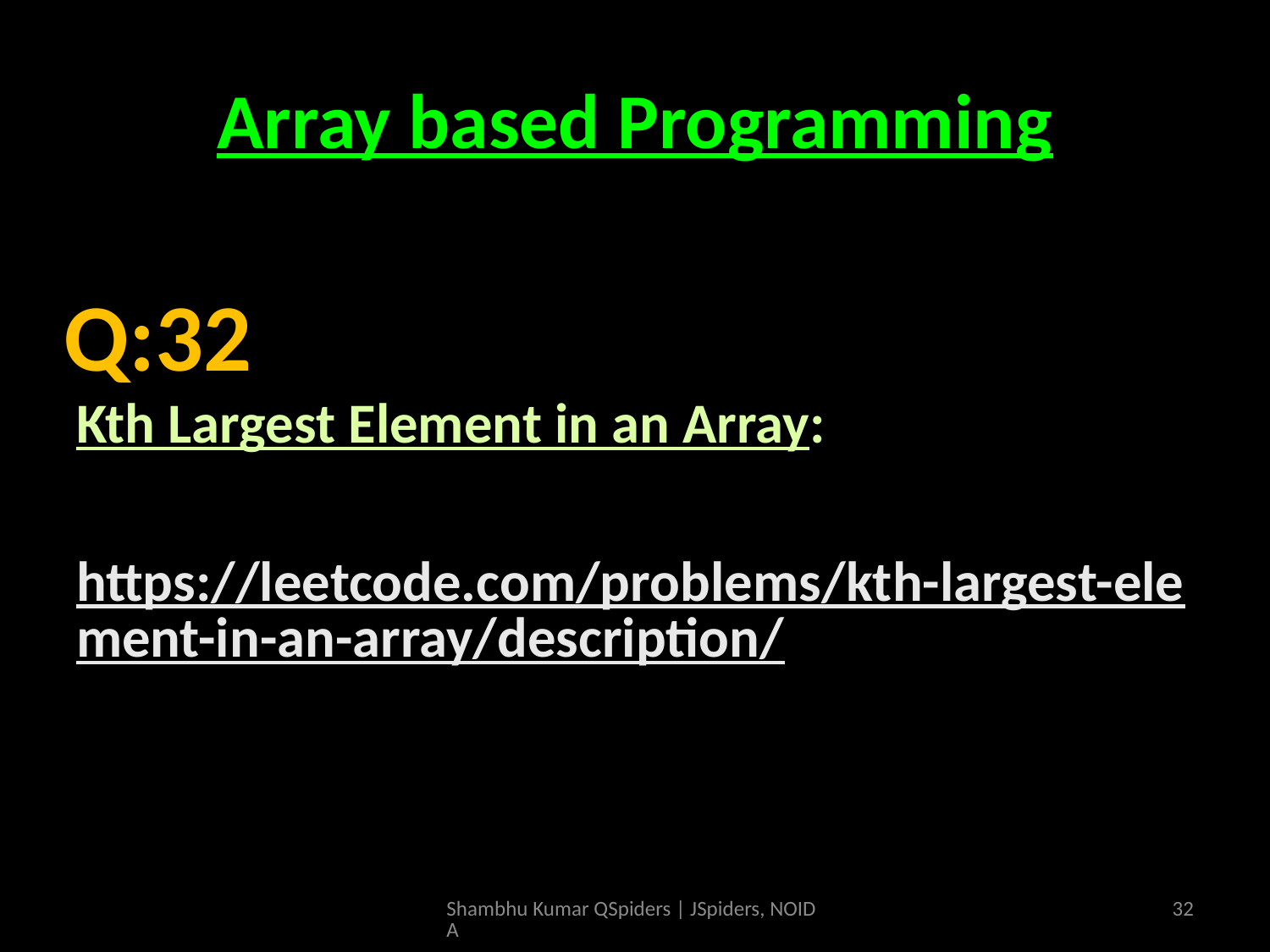

# Array based Programming

Kth Largest Element in an Array:

https://leetcode.com/problems/kth-largest-element-in-an-array/description/

Q:32
Shambhu Kumar QSpiders | JSpiders, NOIDA
32